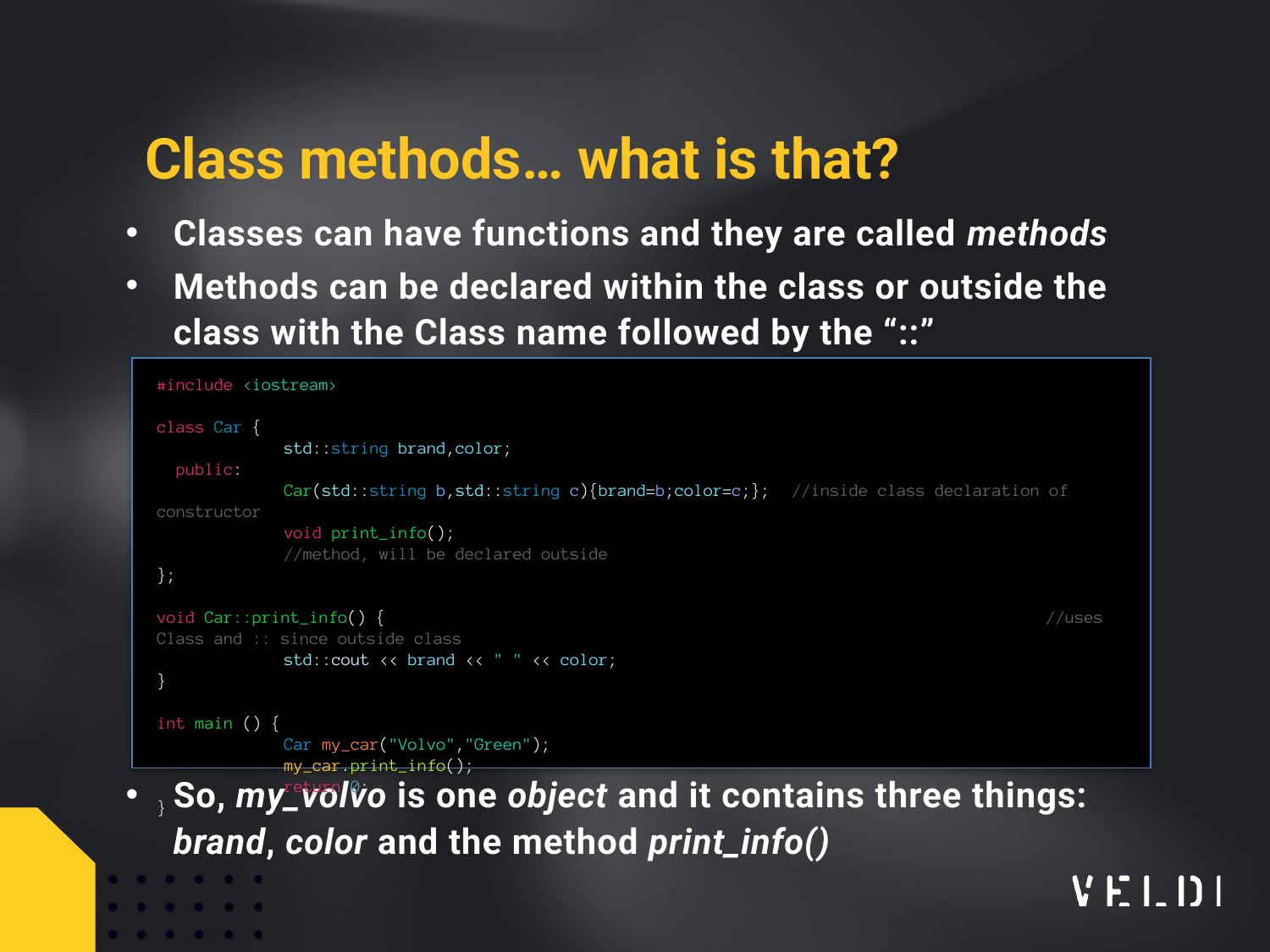

Class methods… what is that?
Classes can have functions and they are called methods
Methods can be declared within the class or outside the class with the Class name followed by the “::”

So, my_volvo is one object and it contains three things: brand, color and the method print_info()

#include <iostream>

class Car {
	std::string brand,color;
  public:
	Car(std::string b,std::string c){brand=b;color=c;}; 	//inside class declaration of constructor
	void print_info();						//method, will be declared outside
};

void Car::print_info() {						//uses Class and :: since outside class
	std::cout << brand << " " << color;
}

int main () {
	Car my_car("Volvo","Green");
	my_car.print_info();
	return 0;
}